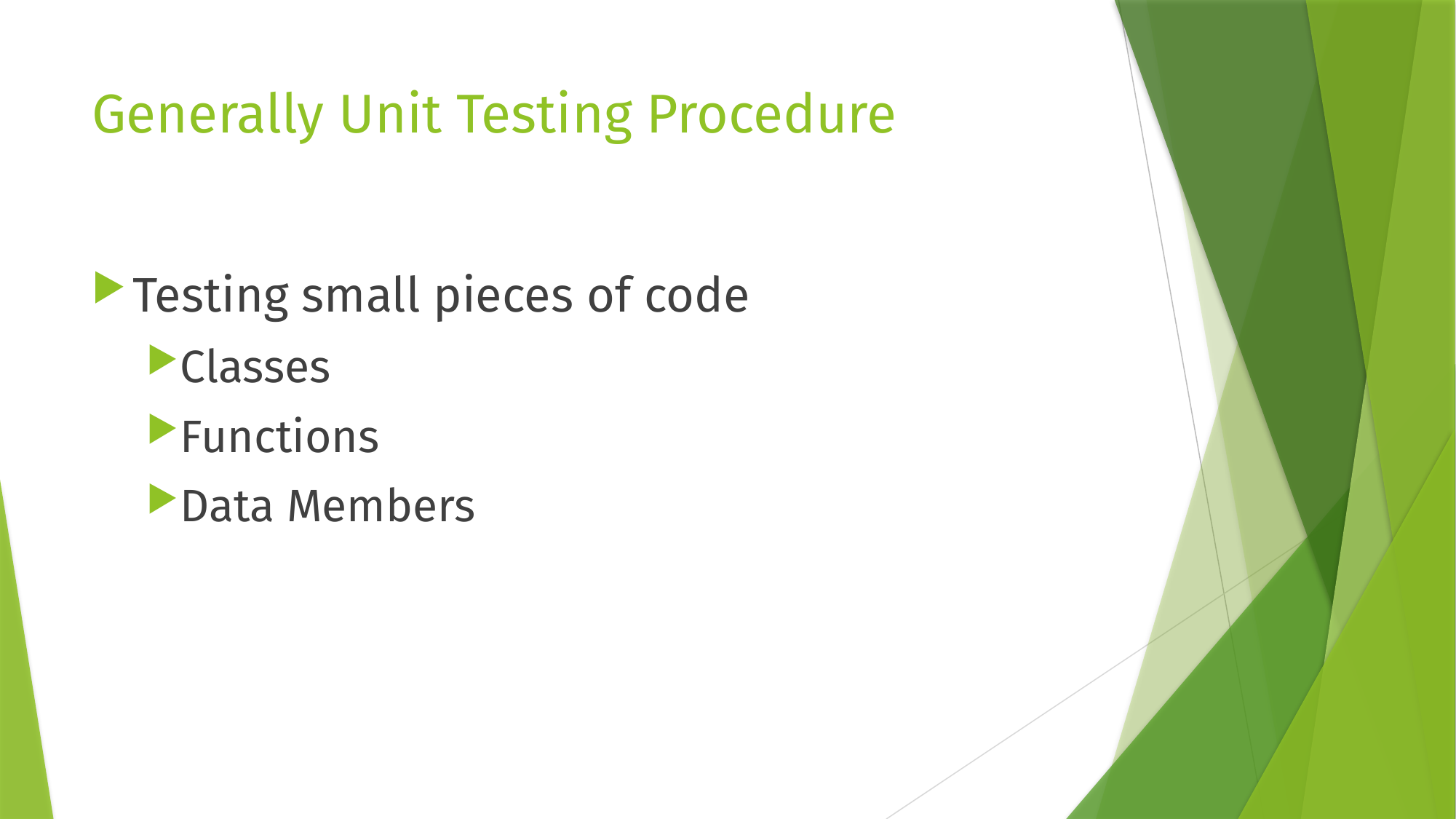

# Generally Unit Testing Procedure
Testing small pieces of code
Classes
Functions
Data Members